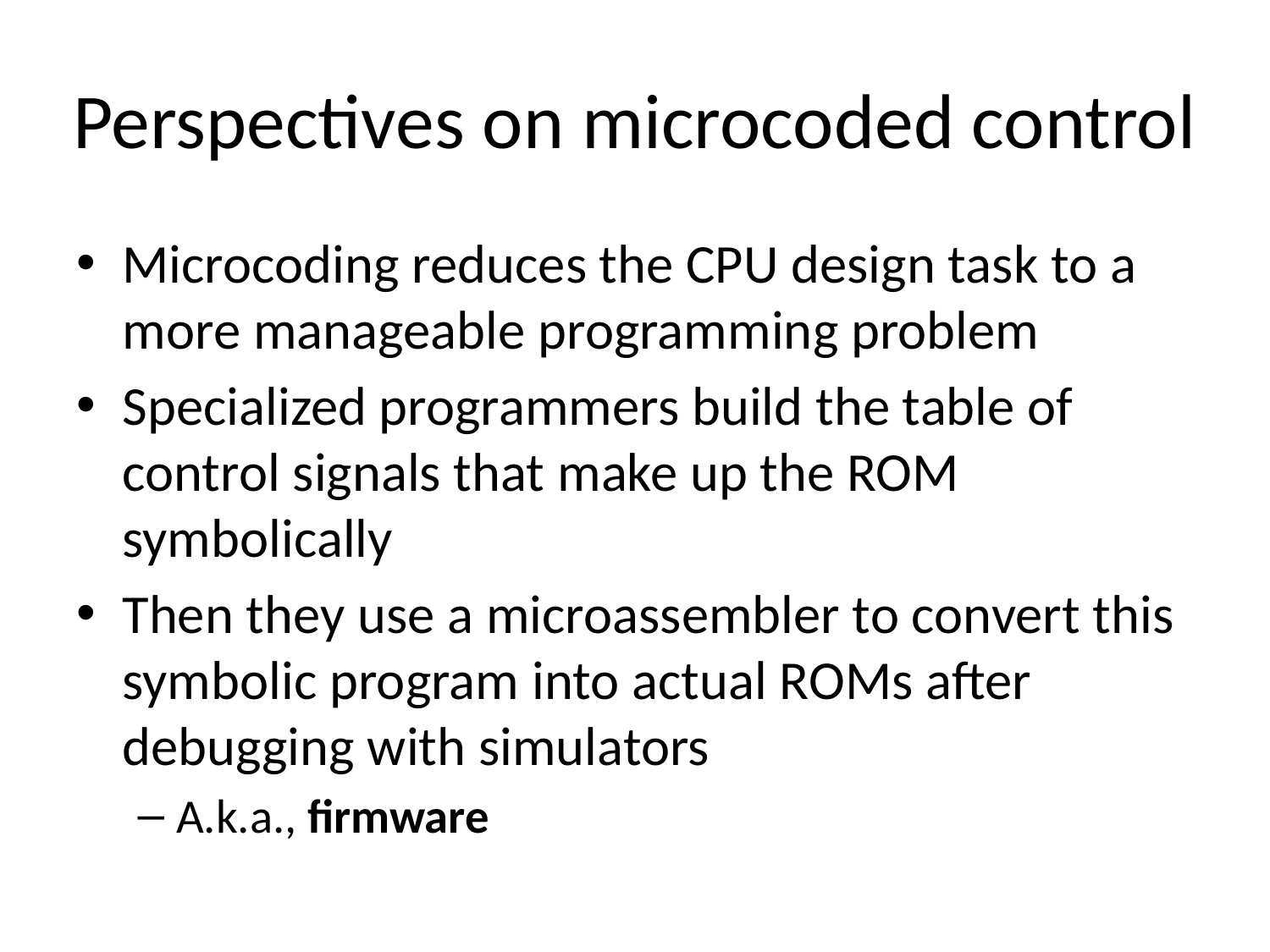

# Perspectives on microcoded control
Microcoding reduces the CPU design task to a more manageable programming problem
Specialized programmers build the table of control signals that make up the ROM symbolically
Then they use a microassembler to convert this symbolic program into actual ROMs after debugging with simulators
A.k.a., firmware